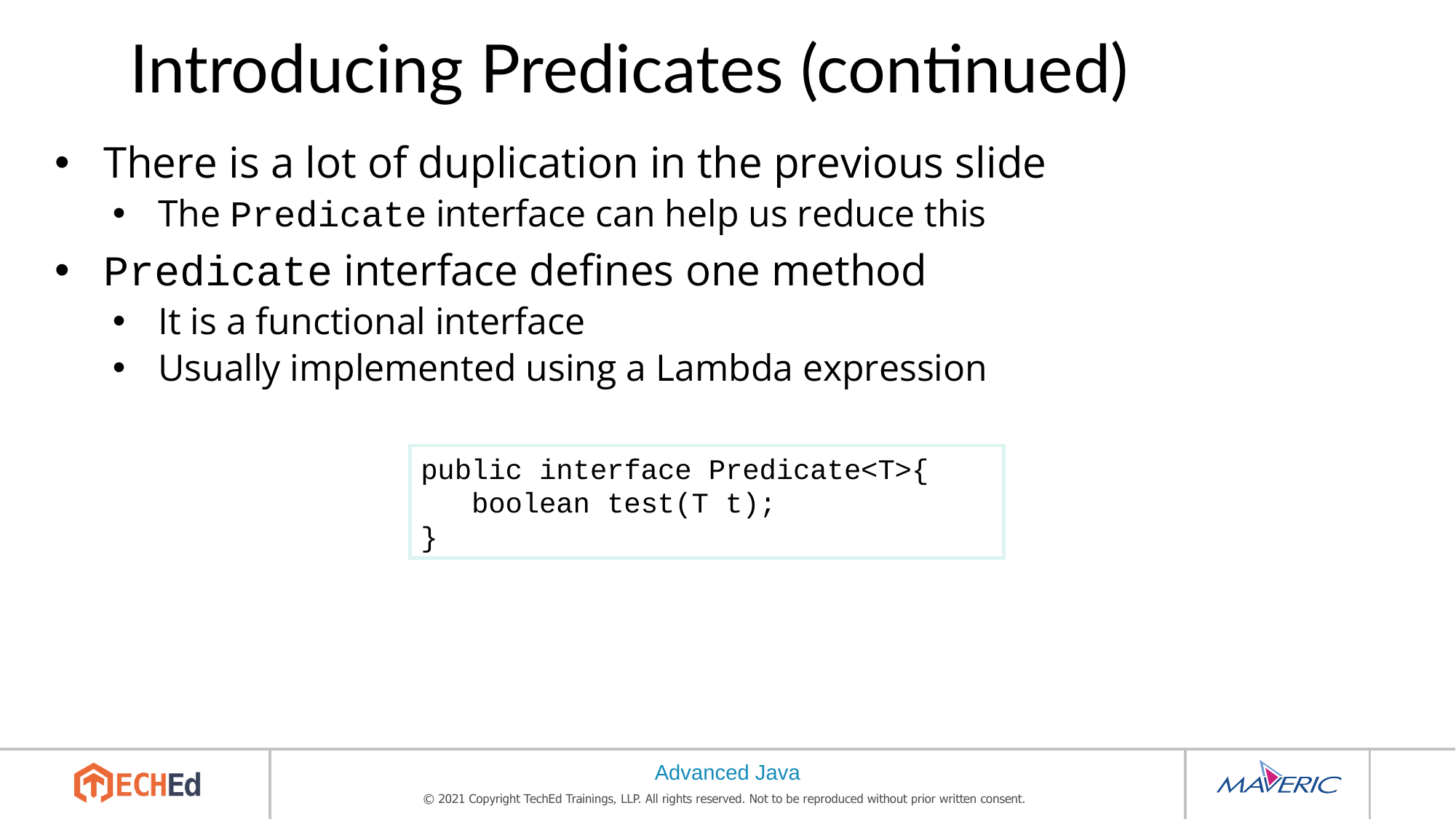

# Introducing Predicates (continued)
There is a lot of duplication in the previous slide
The Predicate interface can help us reduce this
Predicate interface defines one method
It is a functional interface
Usually implemented using a Lambda expression
public interface Predicate<T>{
   boolean test(T t);
}